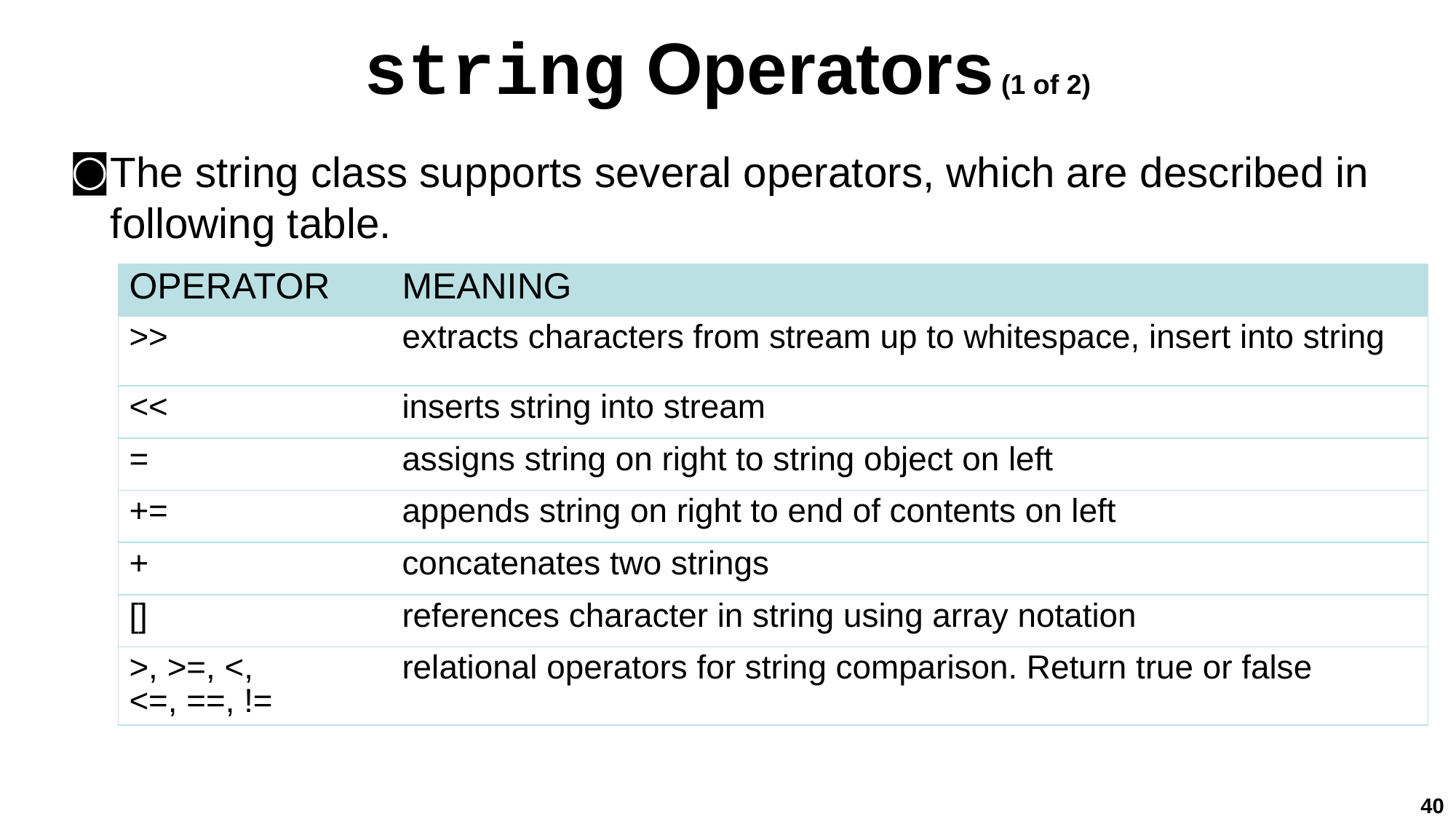

# string Operators (1 of 2)
The string class supports several operators, which are described in following table.
| OPERATOR | MEANING |
| --- | --- |
| >> | extracts characters from stream up to whitespace, insert into string |
| << | inserts string into stream |
| = | assigns string on right to string object on left |
| += | appends string on right to end of contents on left |
| + | concatenates two strings |
| [] | references character in string using array notation |
| >, >=, <, <=, ==, != | relational operators for string comparison. Return true or false |
40